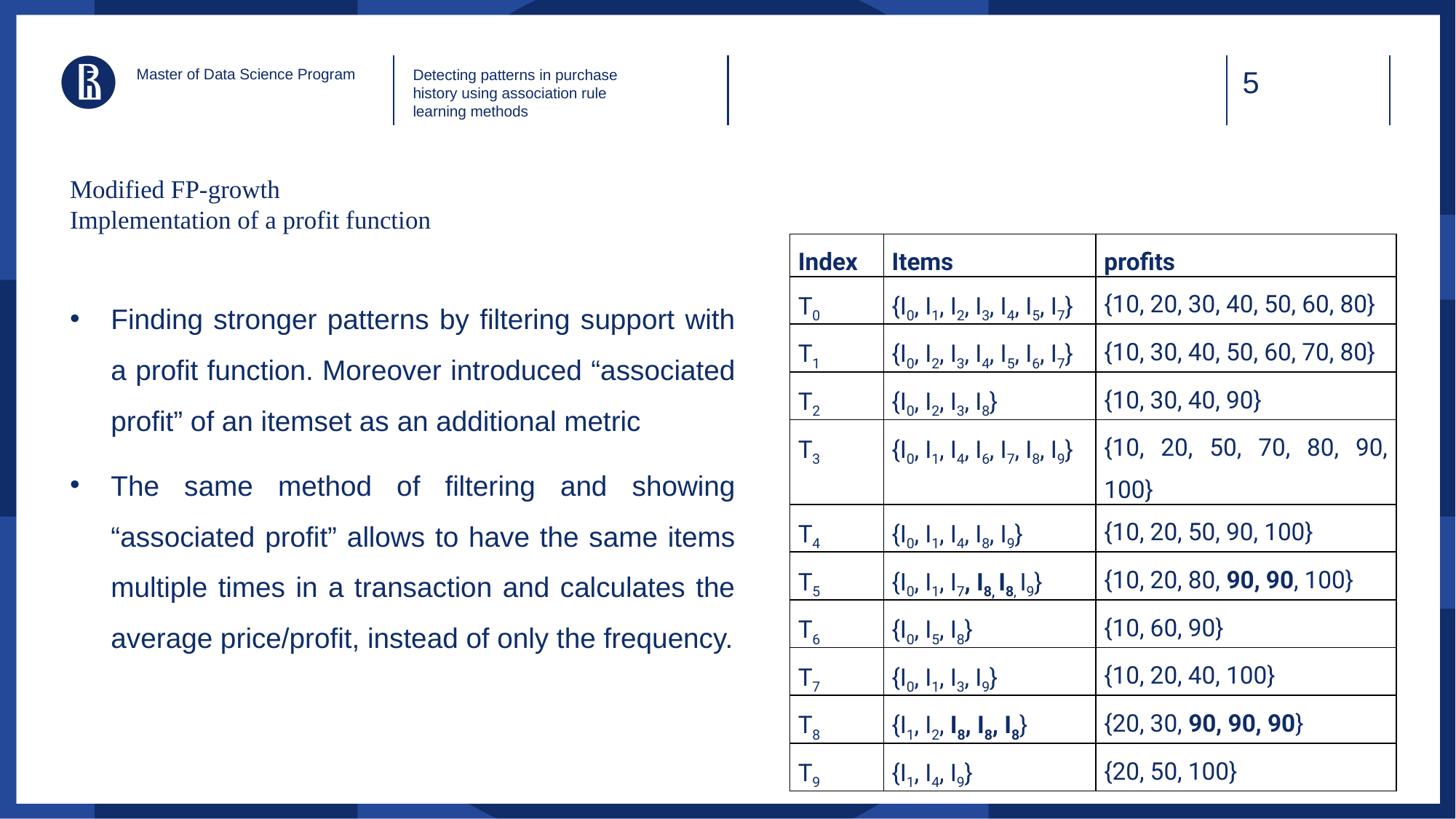

Master of Data Science Program

Detecting patterns in purchase history using association rule learning methods

# Modified FP-growth Implementation of a profit function
| Index | Items | profits |
| --- | --- | --- |
| T0 | {I0, I1, I2, I3, I4, I5, I7} | {10, 20, 30, 40, 50, 60, 80} |
| T1 | {I0, I2, I3, I4, I5, I6, I7} | {10, 30, 40, 50, 60, 70, 80} |
| T2 | {I0, I2, I3, I8} | {10, 30, 40, 90} |
| T3 | {I0, I1, I4, I6, I7, I8, I9} | {10, 20, 50, 70, 80, 90, 100} |
| T4 | {I0, I1, I4, I8, I9} | {10, 20, 50, 90, 100} |
| T5 | {I0, I1, I7, I8, I8, I9} | {10, 20, 80, 90, 90, 100} |
| T6 | {I0, I5, I8} | {10, 60, 90} |
| T7 | {I0, I1, I3, I9} | {10, 20, 40, 100} |
| T8 | {I1, I2, I8, I8, I8} | {20, 30, 90, 90, 90} |
| T9 | {I1, I4, I9} | {20, 50, 100} |
Finding stronger patterns by filtering support with a profit function. Moreover introduced “associated profit” of an itemset as an additional metric
The same method of filtering and showing “associated profit” allows to have the same items multiple times in a transaction and calculates the average price/profit, instead of only the frequency.